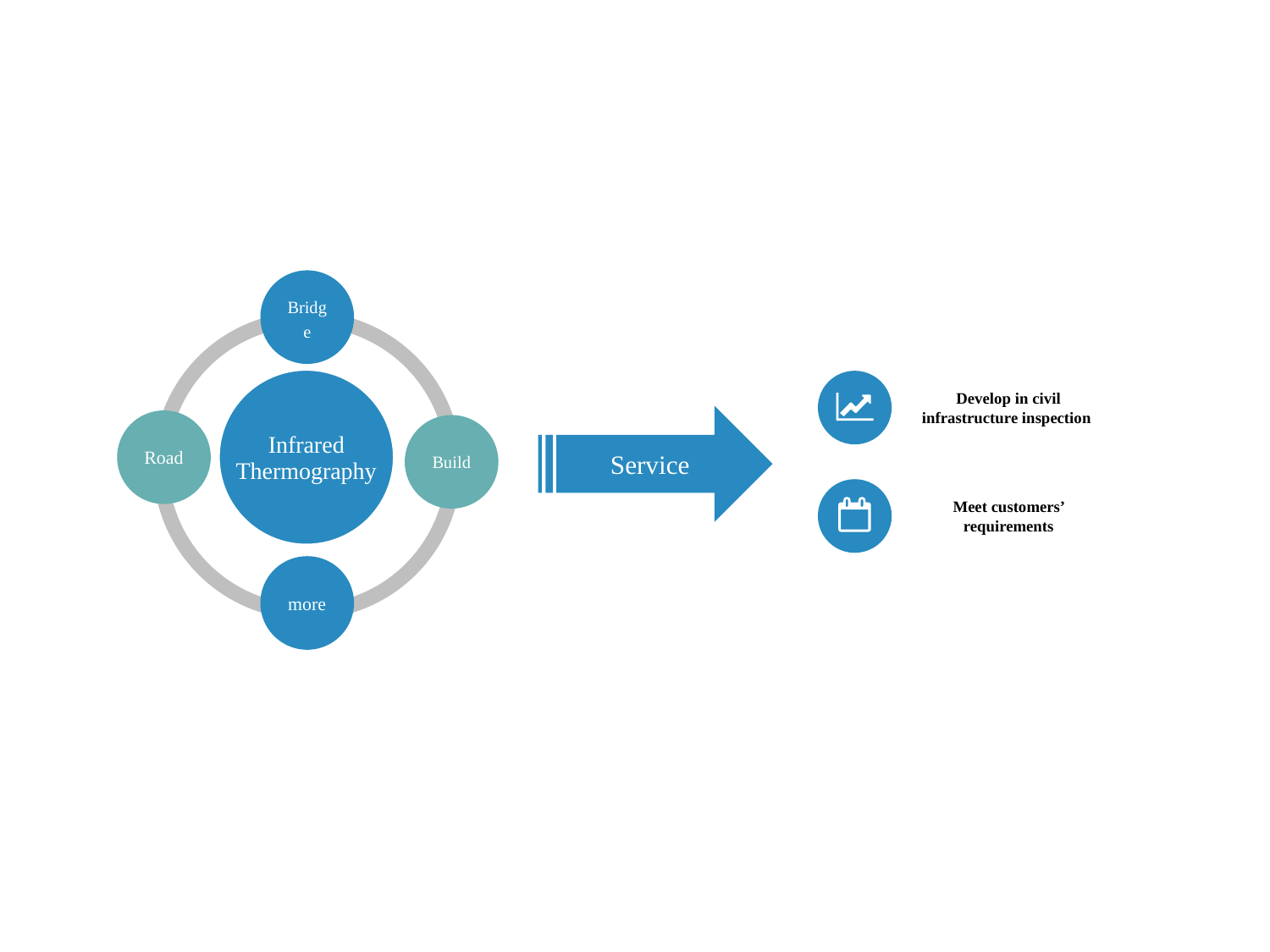

Bridge

Infrared Thermography

Develop in civil infrastructure inspection

Service
Road
Build

Meet customers’ requirements

more